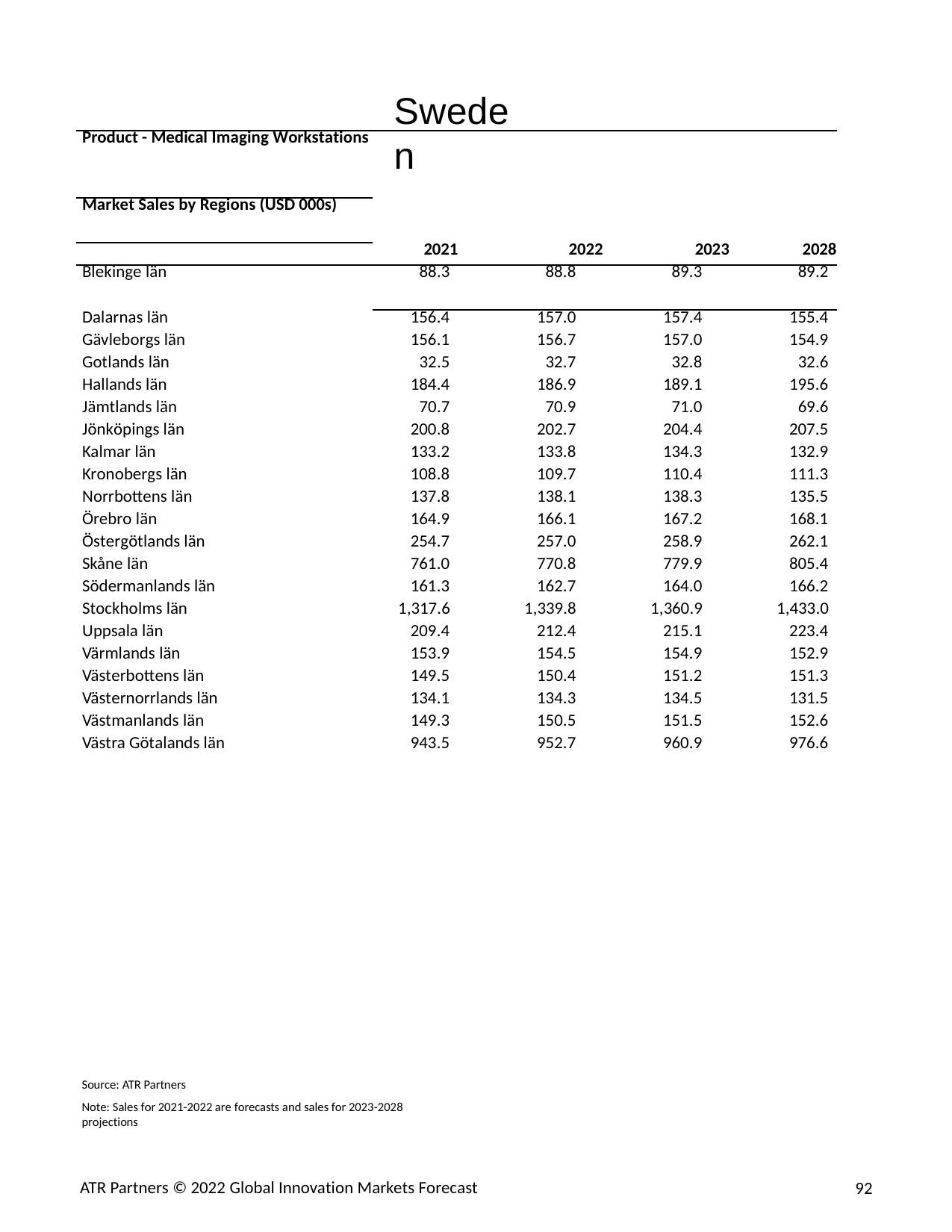

Sweden
| Product - Medical Imaging Workstations |  |  |  |  |
| --- | --- | --- | --- | --- |
| Market Sales by Regions (USD 000s) |  |  |  |  |
|  | 2021 | 2022 | 2023 | 2028 |
| Blekinge län | 88.3 | 88.8 | 89.3 | 89.2 |
| Dalarnas län | 156.4 | 157.0 | 157.4 | 155.4 |
| Gävleborgs län | 156.1 | 156.7 | 157.0 | 154.9 |
| Gotlands län | 32.5 | 32.7 | 32.8 | 32.6 |
| Hallands län | 184.4 | 186.9 | 189.1 | 195.6 |
| Jämtlands län | 70.7 | 70.9 | 71.0 | 69.6 |
| Jönköpings län | 200.8 | 202.7 | 204.4 | 207.5 |
| Kalmar län | 133.2 | 133.8 | 134.3 | 132.9 |
| Kronobergs län | 108.8 | 109.7 | 110.4 | 111.3 |
| Norrbottens län | 137.8 | 138.1 | 138.3 | 135.5 |
| Örebro län | 164.9 | 166.1 | 167.2 | 168.1 |
| Östergötlands län | 254.7 | 257.0 | 258.9 | 262.1 |
| Skåne län | 761.0 | 770.8 | 779.9 | 805.4 |
| Södermanlands län | 161.3 | 162.7 | 164.0 | 166.2 |
| Stockholms län | 1,317.6 | 1,339.8 | 1,360.9 | 1,433.0 |
| Uppsala län | 209.4 | 212.4 | 215.1 | 223.4 |
| Värmlands län | 153.9 | 154.5 | 154.9 | 152.9 |
| Västerbottens län | 149.5 | 150.4 | 151.2 | 151.3 |
| Västernorrlands län | 134.1 | 134.3 | 134.5 | 131.5 |
| Västmanlands län | 149.3 | 150.5 | 151.5 | 152.6 |
| Västra Götalands län | 943.5 | 952.7 | 960.9 | 976.6 |
Source: ATR Partners
Note: Sales for 2021-2022 are forecasts and sales for 2023-2028 projections
ATR Partners © 2022 Global Innovation Markets Forecast

92